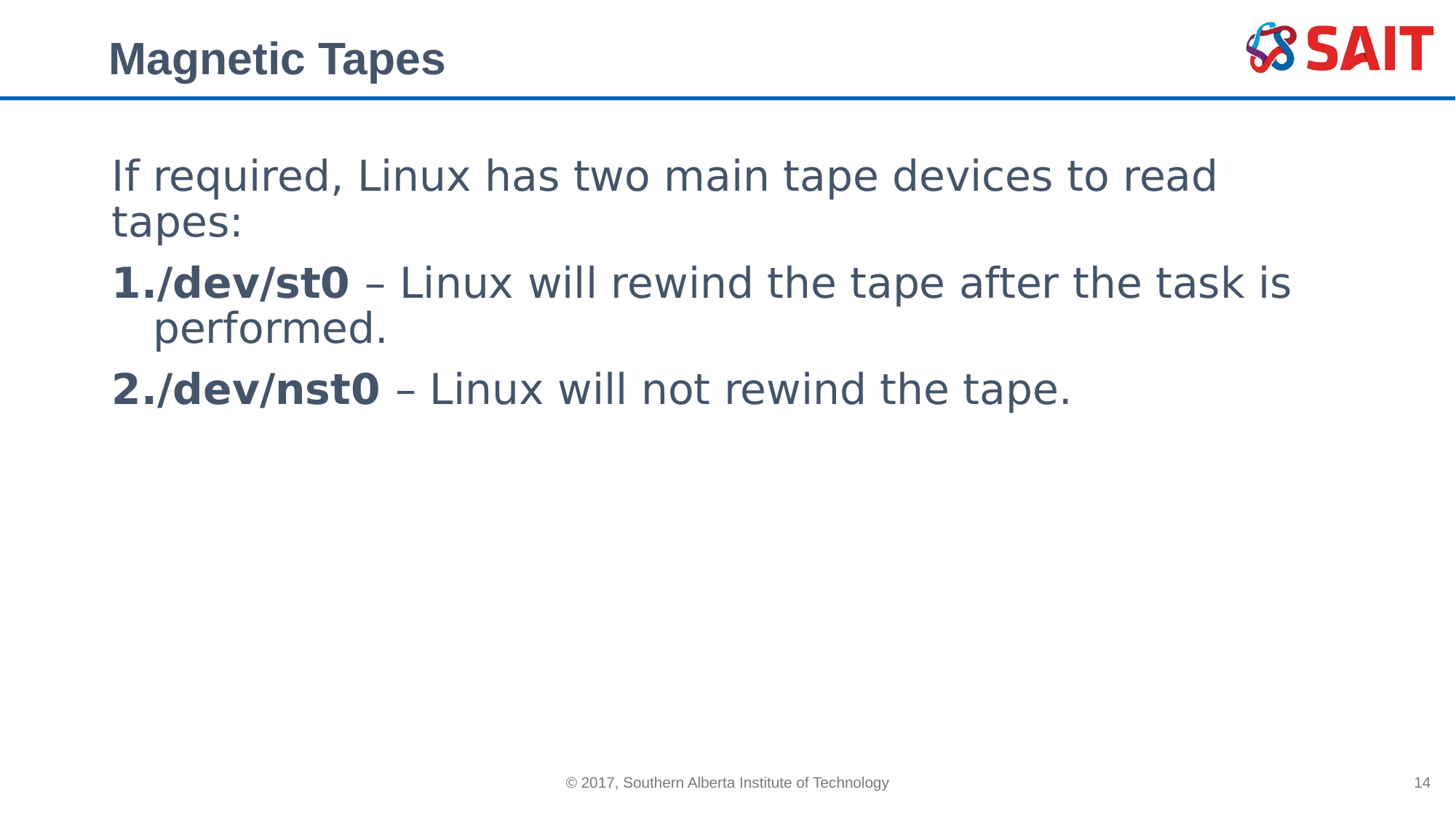

# Magnetic Tapes
If required, Linux has two main tape devices to read tapes:
/dev/st0 – Linux will rewind the tape after the task is performed.
/dev/nst0 – Linux will not rewind the tape.